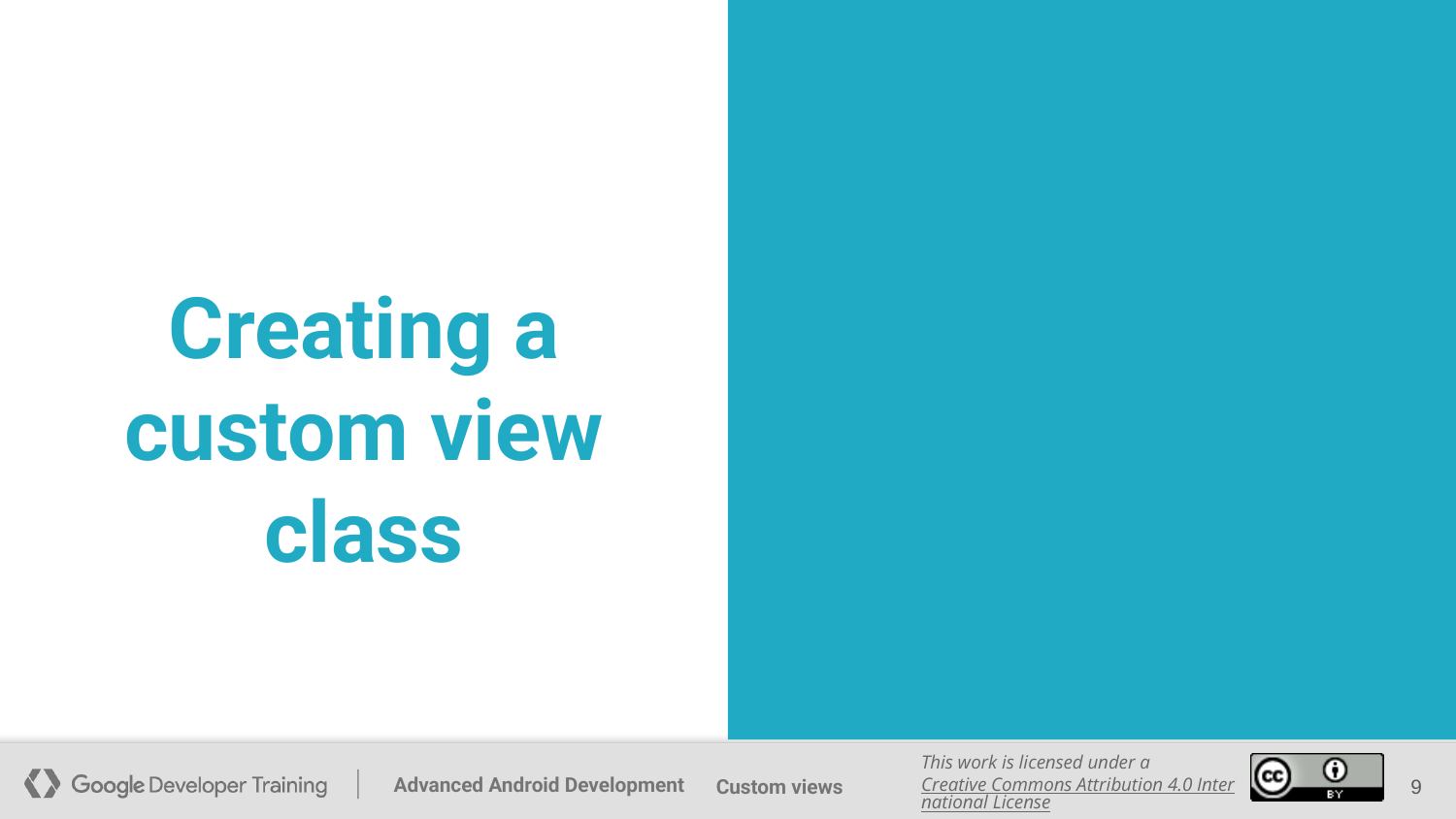

# Creating a custom view class

9